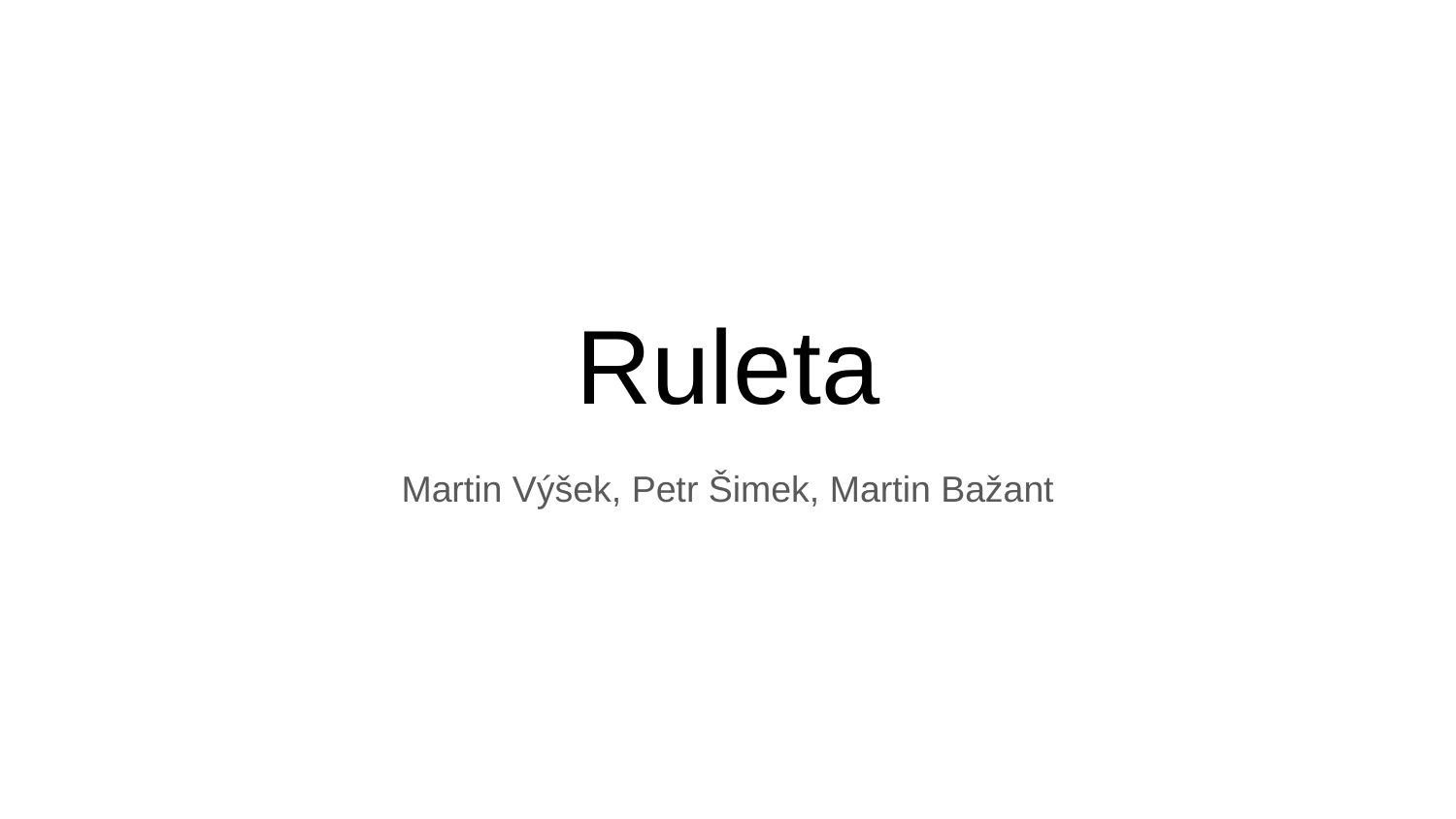

# Ruleta
Martin Výšek, Petr Šimek, Martin Bažant